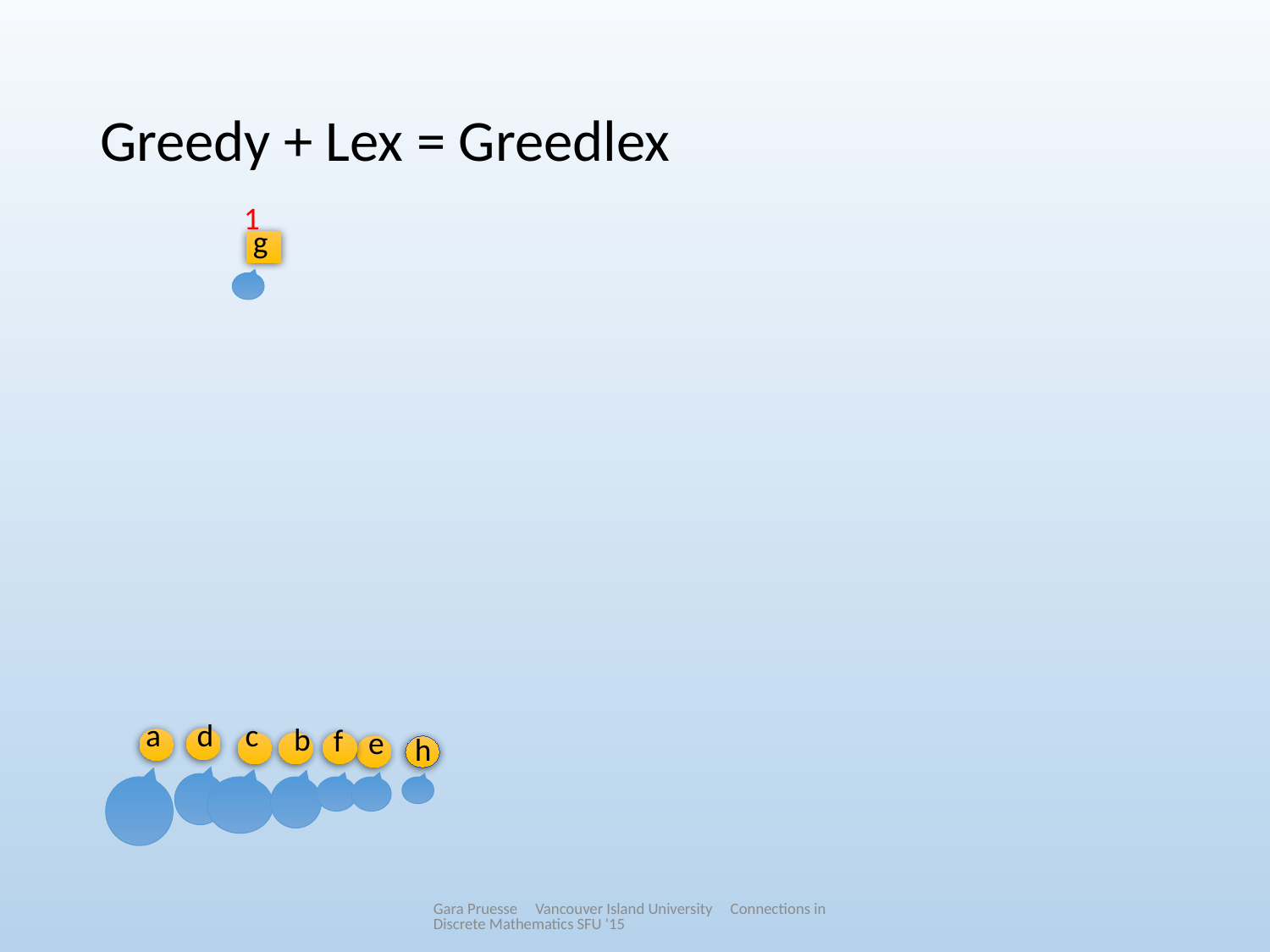

# Greedy + Lex = Greedlex
1
g

a
d
c
b
f
e
h

Gara Pruesse     Vancouver Island University     Connections in Discrete Mathematics SFU '15